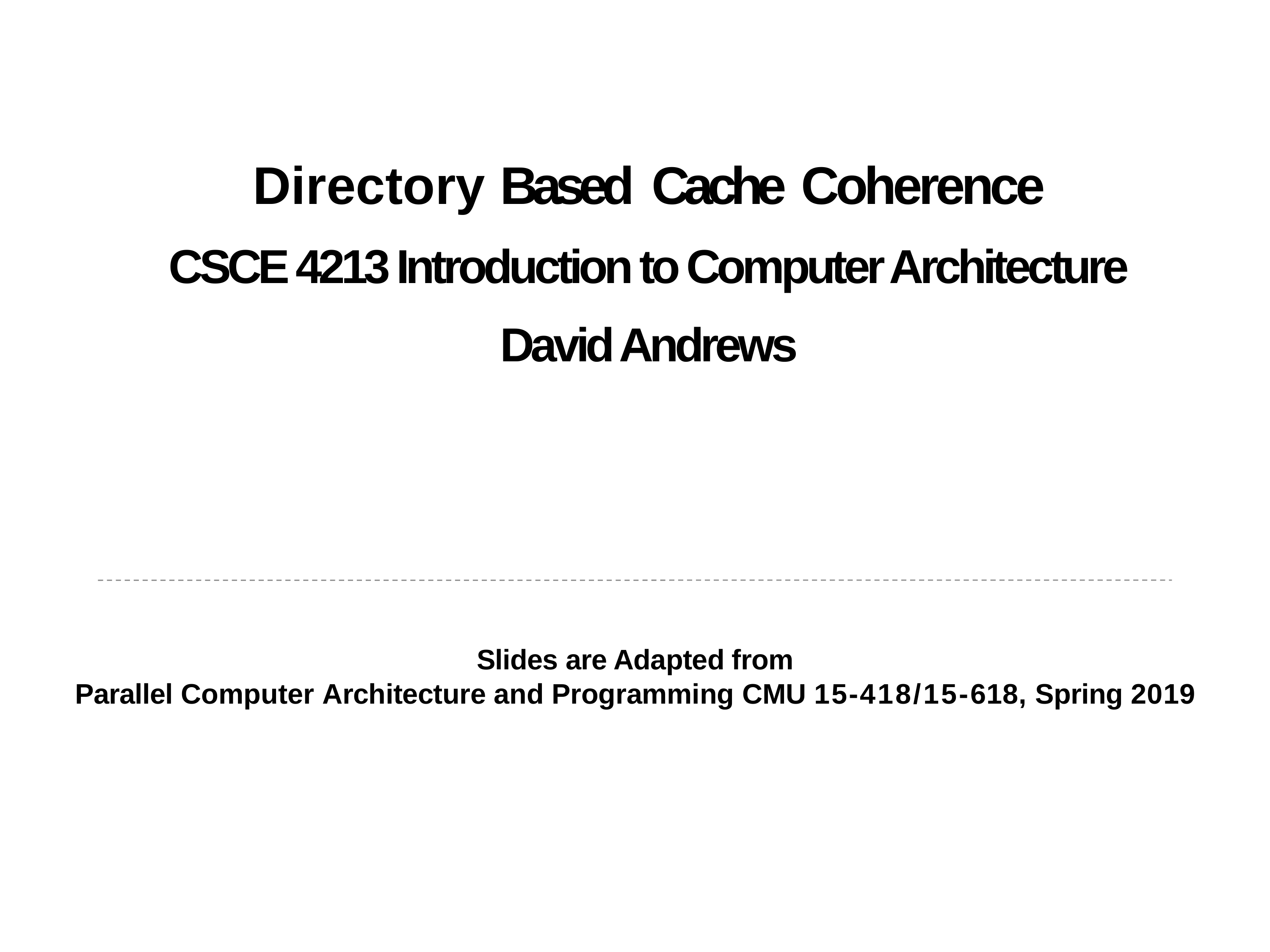

Directory Based  Cache Coherence
CSCE 4213 Introduction to Computer Architecture
David Andrews

Slides are Adapted from
Parallel Computer Architecture and Programming CMU 15-418/15-618, Spring 2019